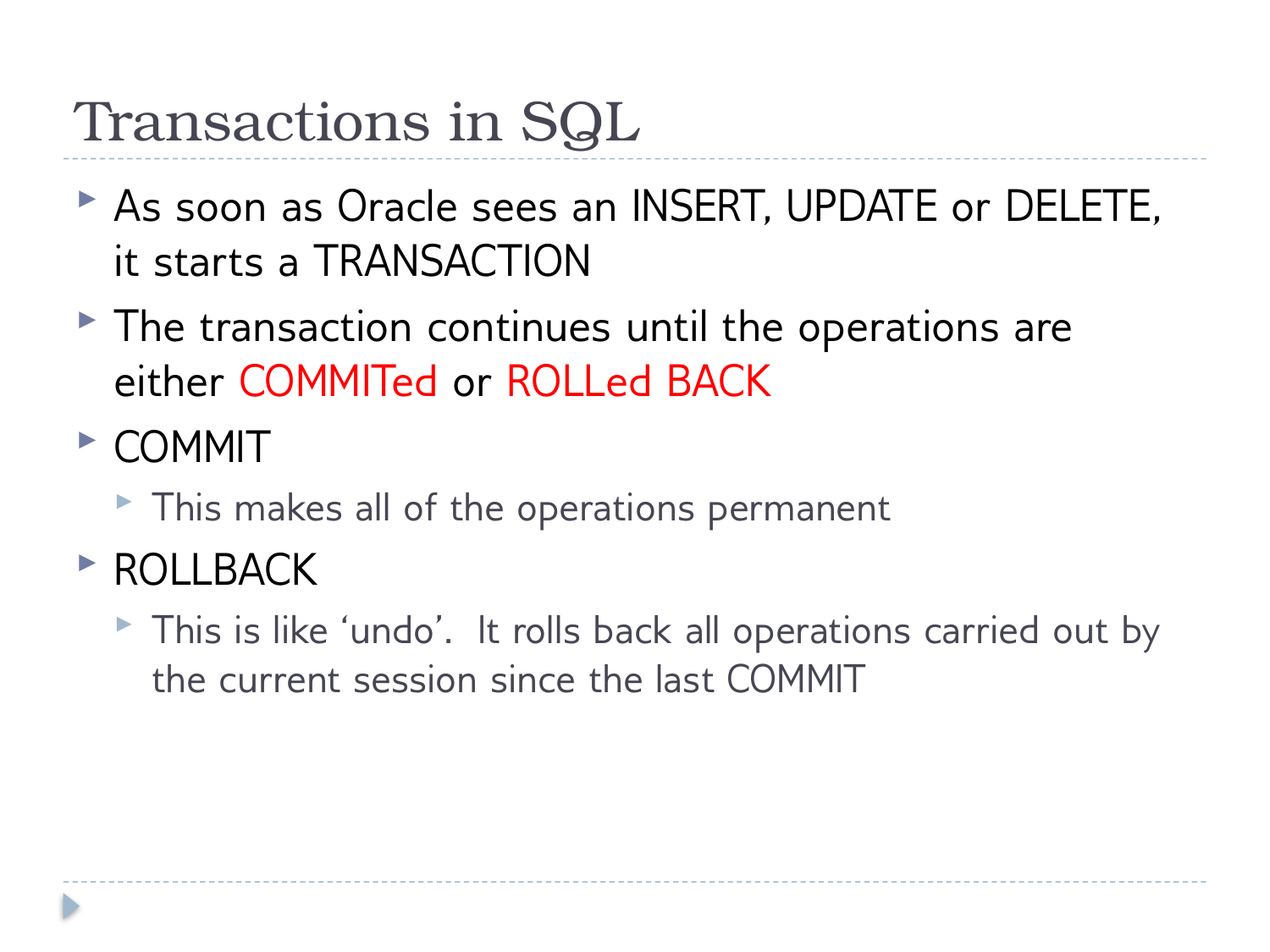

# Transactions in SQL
As soon as Oracle sees an INSERT, UPDATE or DELETE, it starts a TRANSACTION
The transaction continues until the operations are either COMMITed or ROLLed BACK
COMMIT
This makes all of the operations permanent
ROLLBACK
This is like ‘undo’.  It rolls back all operations carried out by the current session since the last COMMIT